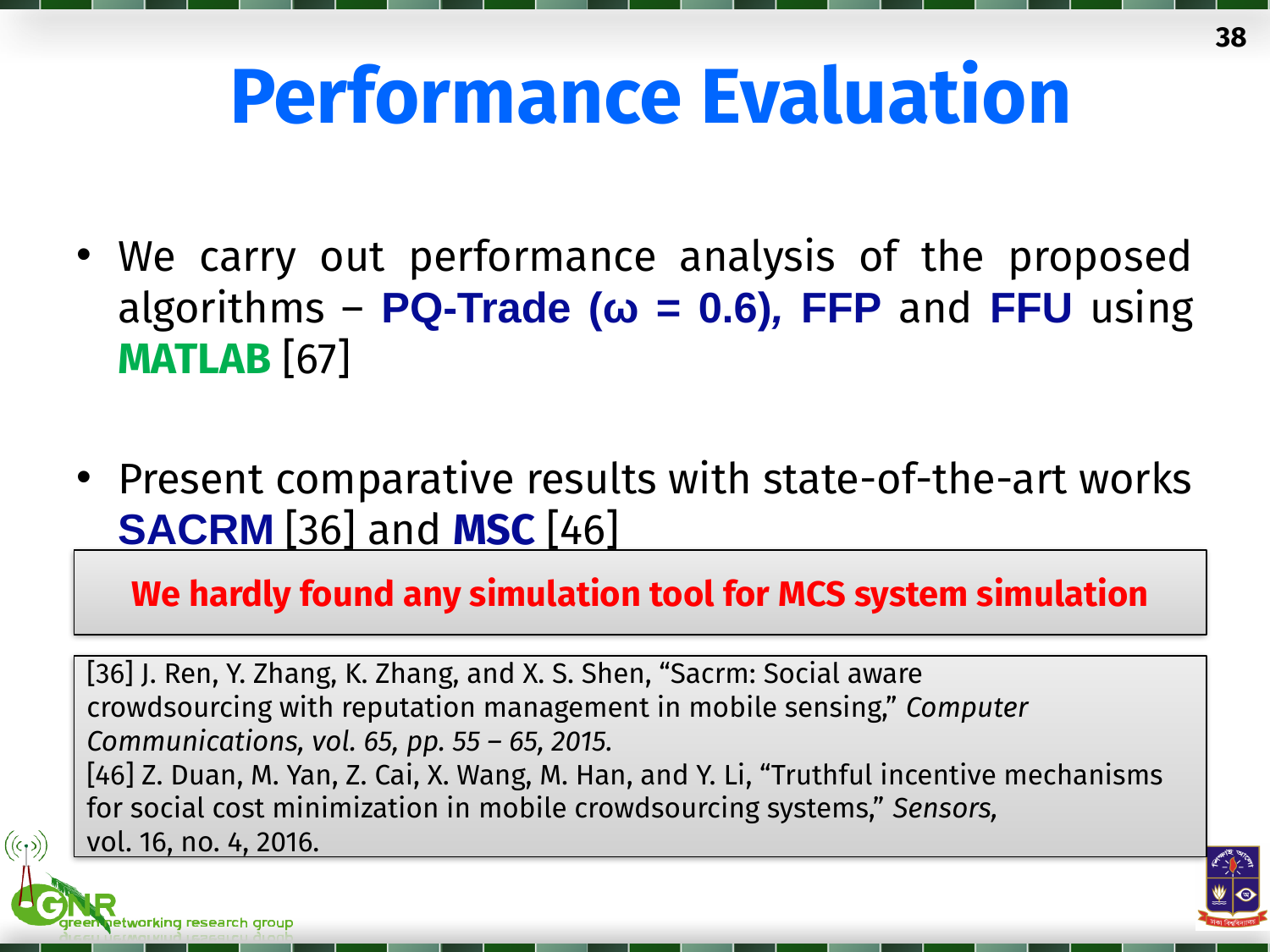

38
# Performance Evaluation
We carry out performance analysis of the proposed algorithms – PQ-Trade (ω = 0.6), FFP and FFU using MATLAB [67]

Present comparative results with state-of-the-art works SACRM [36] and MSC [46]

We hardly found any simulation tool for MCS system simulation
[36] J. Ren, Y. Zhang, K. Zhang, and X. S. Shen, “Sacrm: Social aware
crowdsourcing with reputation management in mobile sensing,” Computer
Communications, vol. 65, pp. 55 – 65, 2015.
[46] Z. Duan, M. Yan, Z. Cai, X. Wang, M. Han, and Y. Li, “Truthful incentive mechanisms for social cost minimization in mobile crowdsourcing systems,” Sensors,
vol. 16, no. 4, 2016.